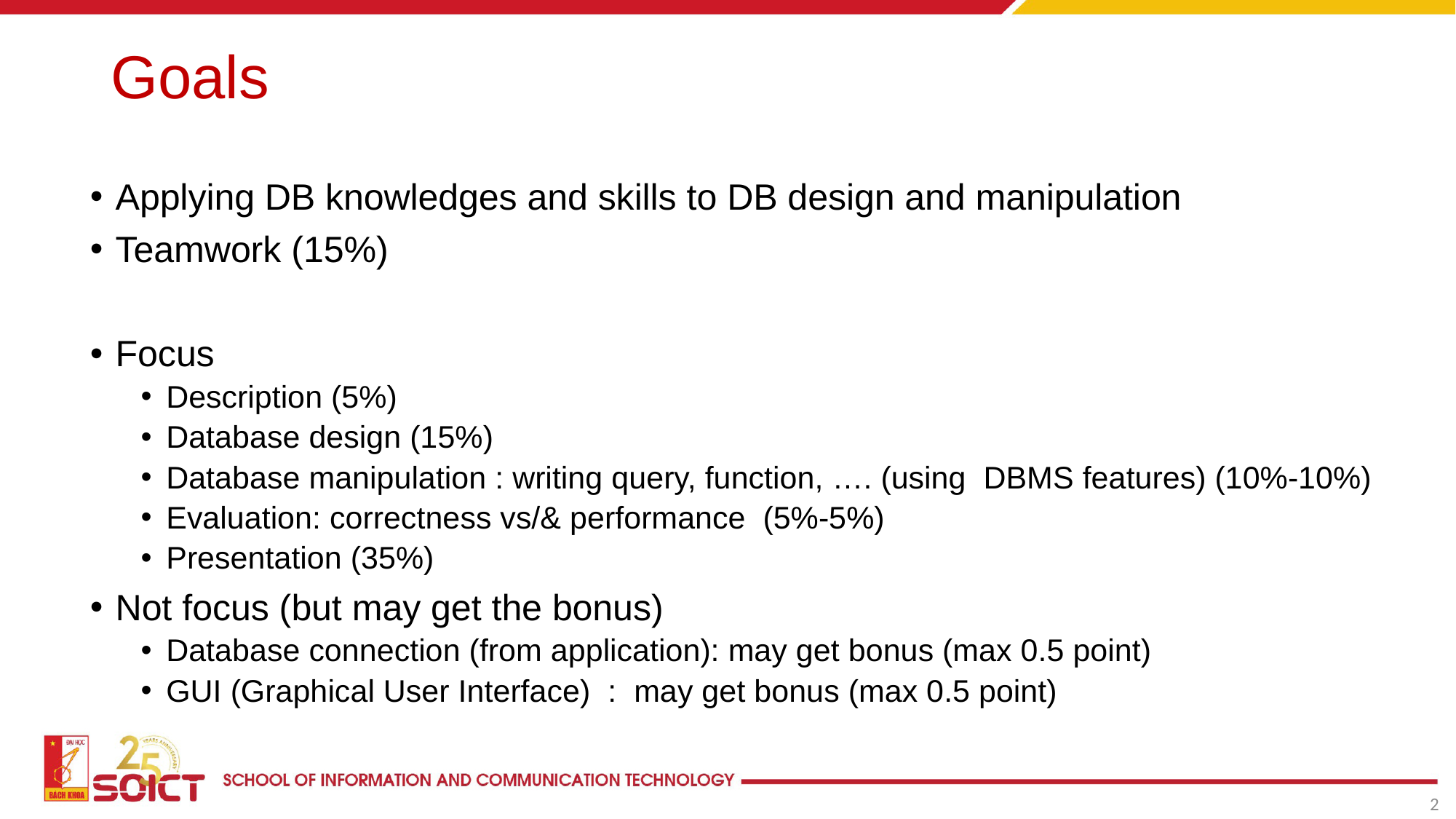

# Goals
Applying DB knowledges and skills to DB design and manipulation
Teamwork (15%)

Focus
Description (5%)
Database design (15%)
Database manipulation : writing query, function, …. (using  DBMS features) (10%-10%)
Evaluation: correctness vs/& performance  (5%-5%)
Presentation (35%)
Not focus (but may get the bonus)
Database connection (from application): may get bonus (max 0.5 point)
GUI (Graphical User Interface)  :  may get bonus (max 0.5 point)

2